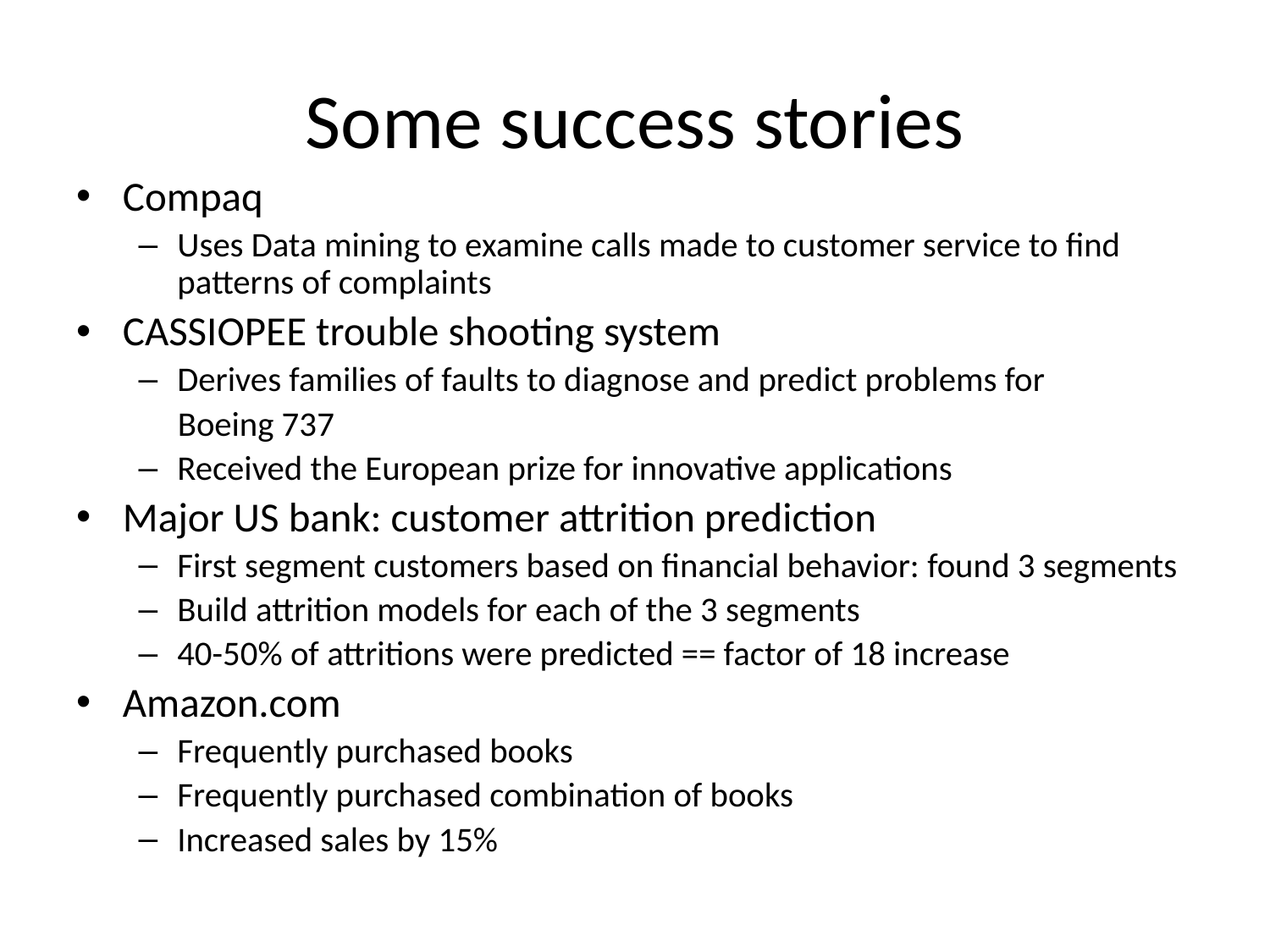

# Some success stories
Compaq
Uses Data mining to examine calls made to customer service to find patterns of complaints
CASSIOPEE trouble shooting system
Derives families of faults to diagnose and predict problems for
     Boeing 737
Received the European prize for innovative applications
Major US bank: customer attrition prediction
First segment customers based on financial behavior: found 3 segments
Build attrition models for each of the 3 segments
40-50% of attritions were predicted == factor of 18 increase
Amazon.com
Frequently purchased books
Frequently purchased combination of books
Increased sales by 15%